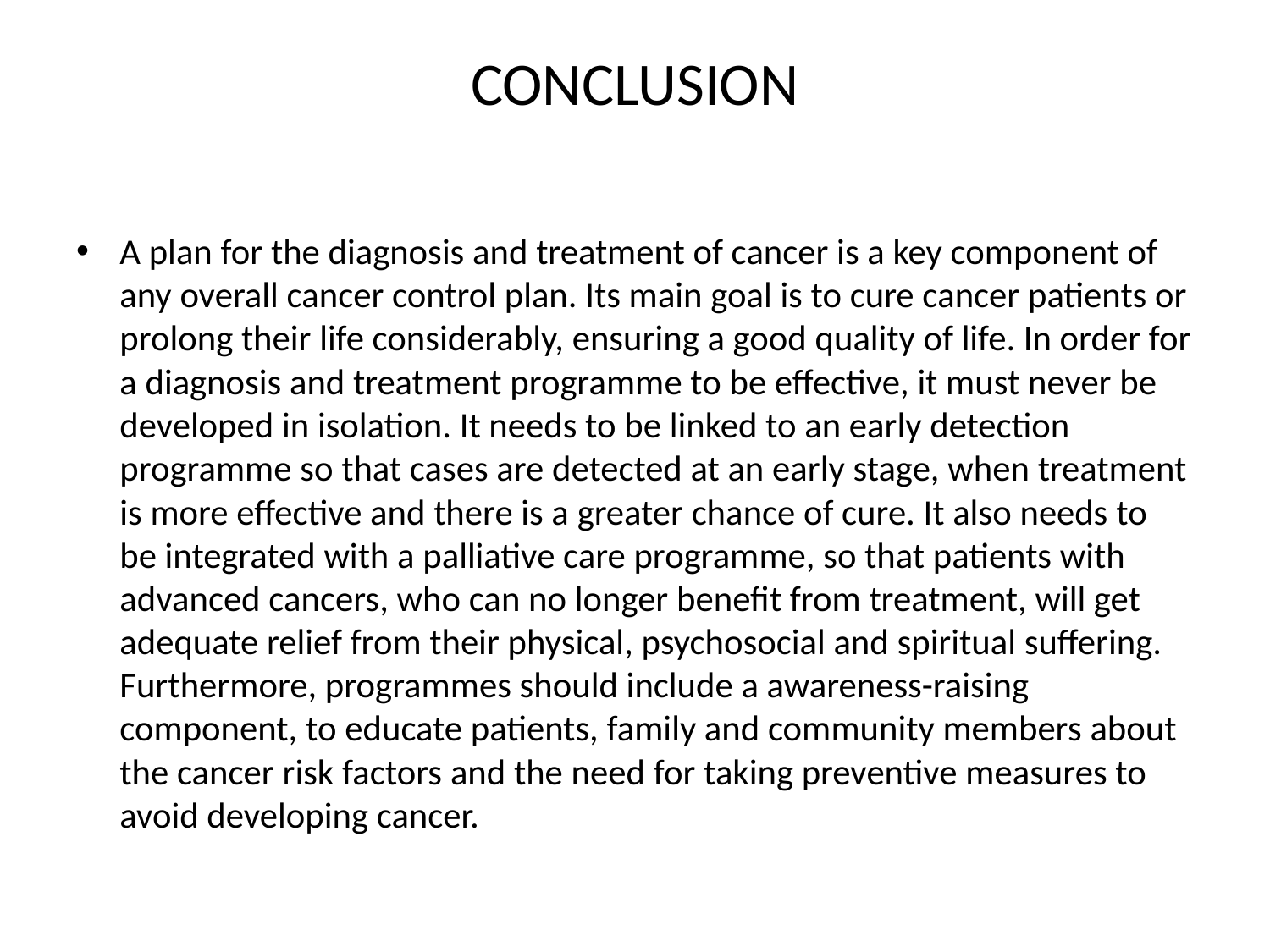

# CONCLUSION
A plan for the diagnosis and treatment of cancer is a key component of any overall cancer control plan. Its main goal is to cure cancer patients or prolong their life considerably, ensuring a good quality of life. In order for a diagnosis and treatment programme to be effective, it must never be developed in isolation. It needs to be linked to an early detection programme so that cases are detected at an early stage, when treatment is more effective and there is a greater chance of cure. It also needs to be integrated with a palliative care programme, so that patients with advanced cancers, who can no longer benefit from treatment, will get adequate relief from their physical, psychosocial and spiritual suffering. Furthermore, programmes should include a awareness-raising component, to educate patients, family and community members about the cancer risk factors and the need for taking preventive measures to avoid developing cancer.